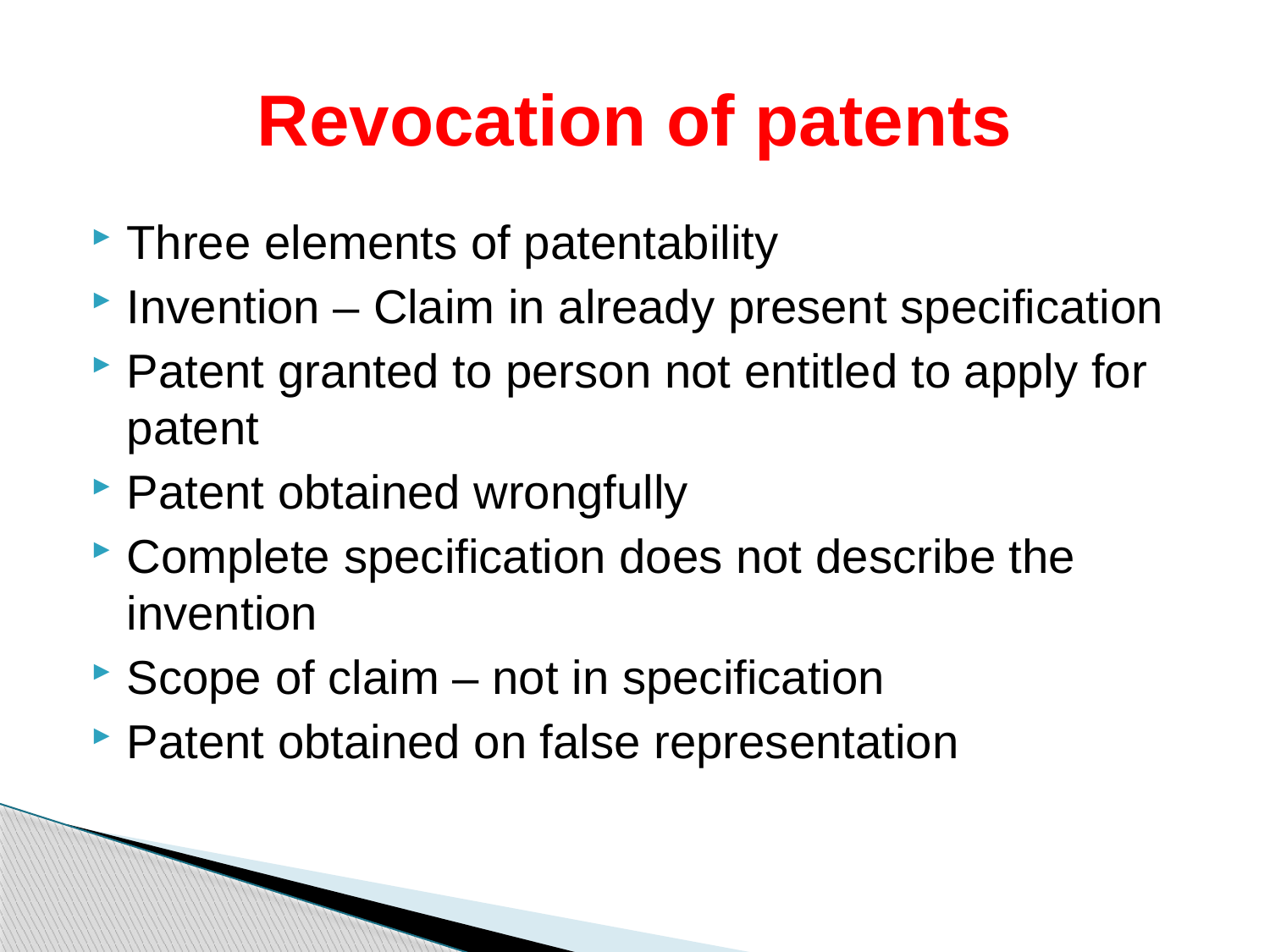

# Revocation of patents
Three elements of patentability
Invention – Claim in already present specification
Patent granted to person not entitled to apply for patent
Patent obtained wrongfully
Complete specification does not describe the invention
Scope of claim – not in specification
Patent obtained on false representation